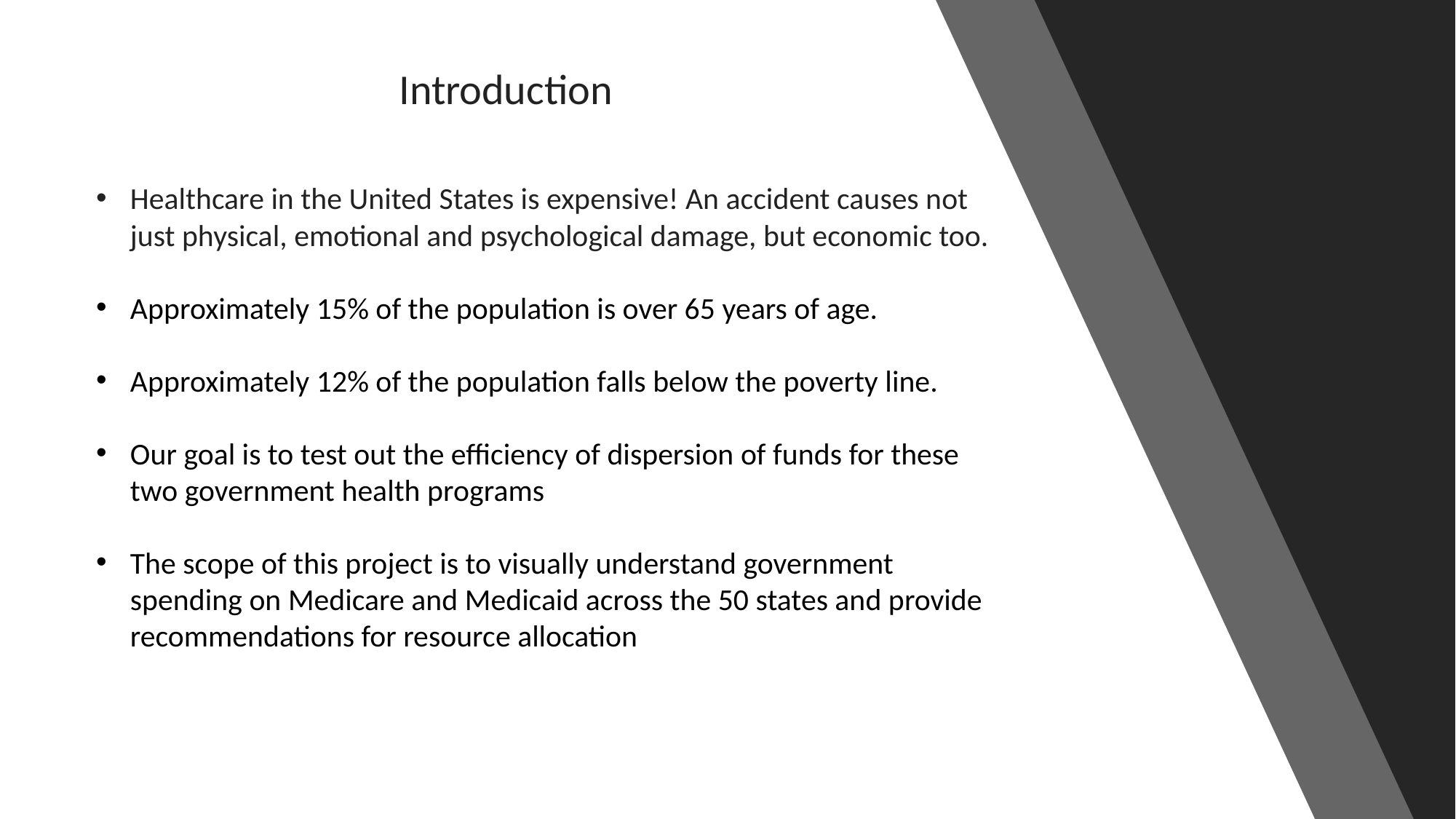

Introduction
Healthcare in the United States is expensive! An accident causes not just physical, emotional and psychological damage, but economic too.

Approximately 15% of the population is over 65 years of age.

Approximately 12% of the population falls below the poverty line.

Our goal is to test out the efficiency of dispersion of funds for these two government health programs

The scope of this project is to visually understand government spending on Medicare and Medicaid across the 50 states and provide recommendations for resource allocation